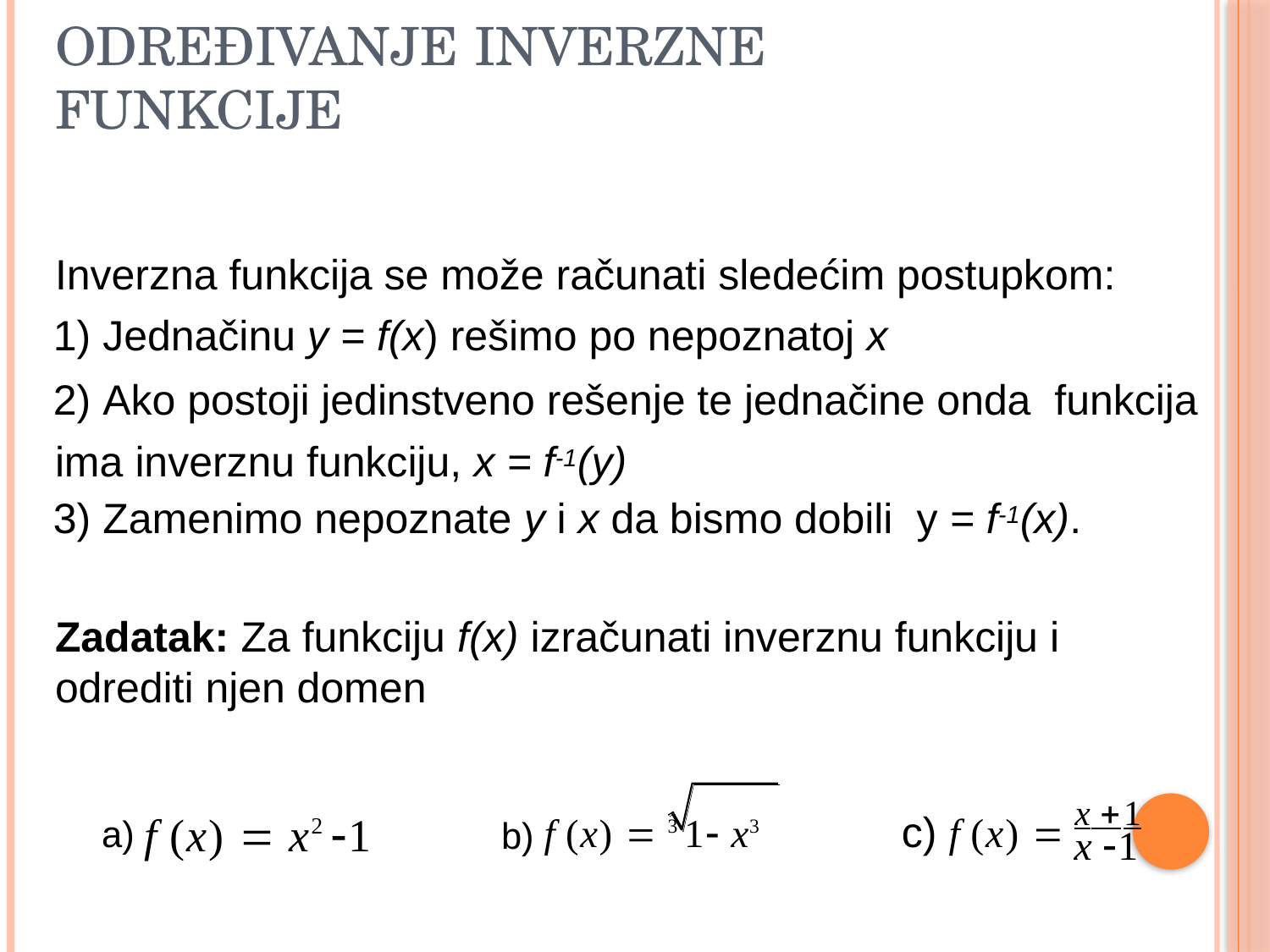

# Određivanje inverzne funkcije
Inverzna funkcija se može računati sledećim postupkom:
 Jednačinu y = f(x) rešimo po nepoznatoj x
 Ako postoji jedinstveno rešenje te jednačine onda  funkcija ima inverznu funkciju, x = f-1(y)
 Zamenimo nepoznate y i x da bismo dobili  y = f-1(x).

Zadatak: Za funkciju f(x) izračunati inverznu funkciju i odrediti njen domen

b) f (x) = 3 1− x3

a) f (x) = x2 −1
c) f (x) = x +1

x −1